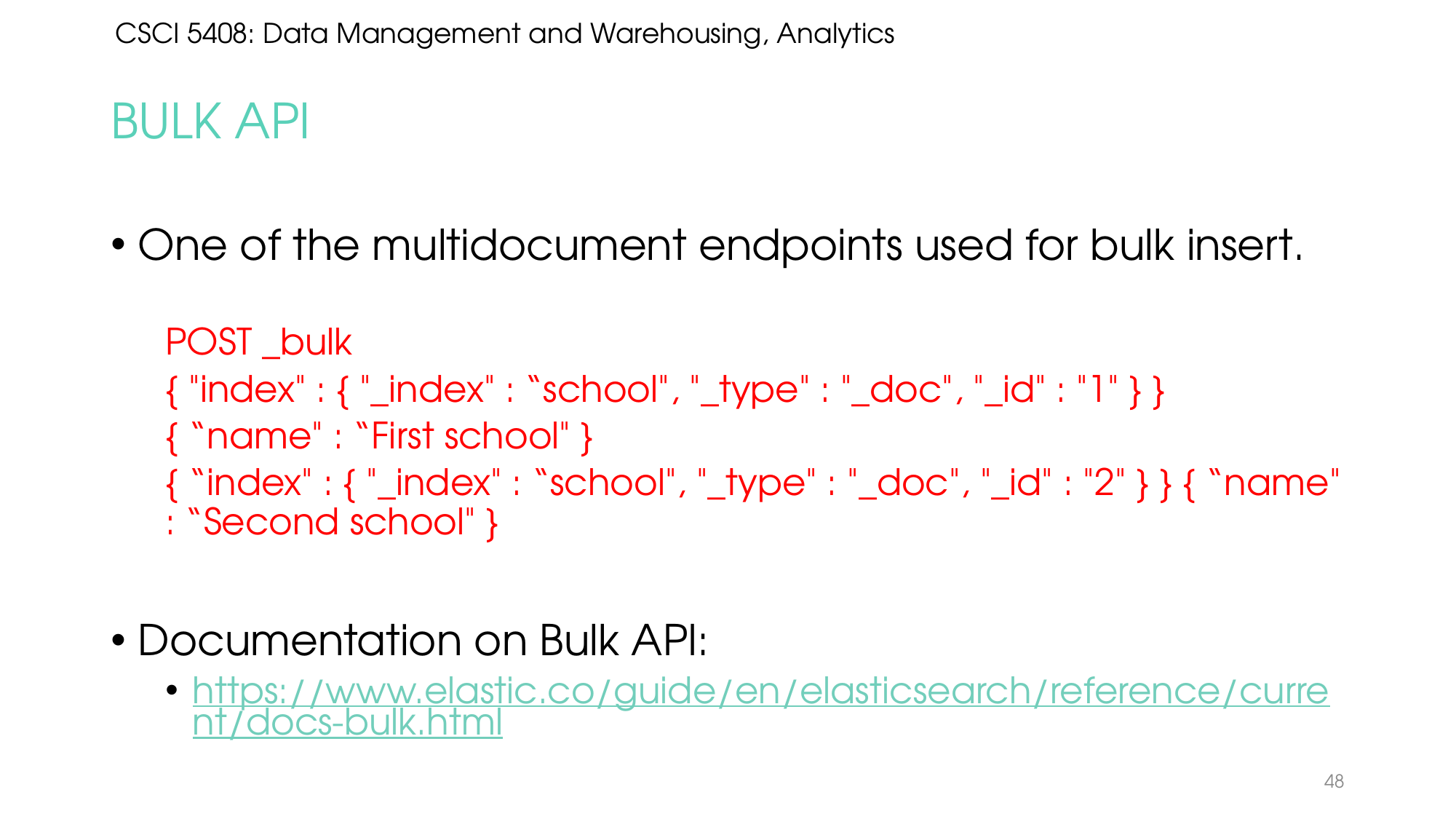

# BULK api
One of the multidocument endpoints used for bulk insert.

POST _bulk
{ "index" : { "_index" : “school", "_type" : "_doc", "_id" : "1" } }
{ “name" : “First school" }
{ “index" : { "_index" : “school", "_type" : "_doc", "_id" : "2" } } { “name" : “Second school" }

Documentation on Bulk API:
https://www.elastic.co/guide/en/elasticsearch/reference/current/docs-bulk.html

48